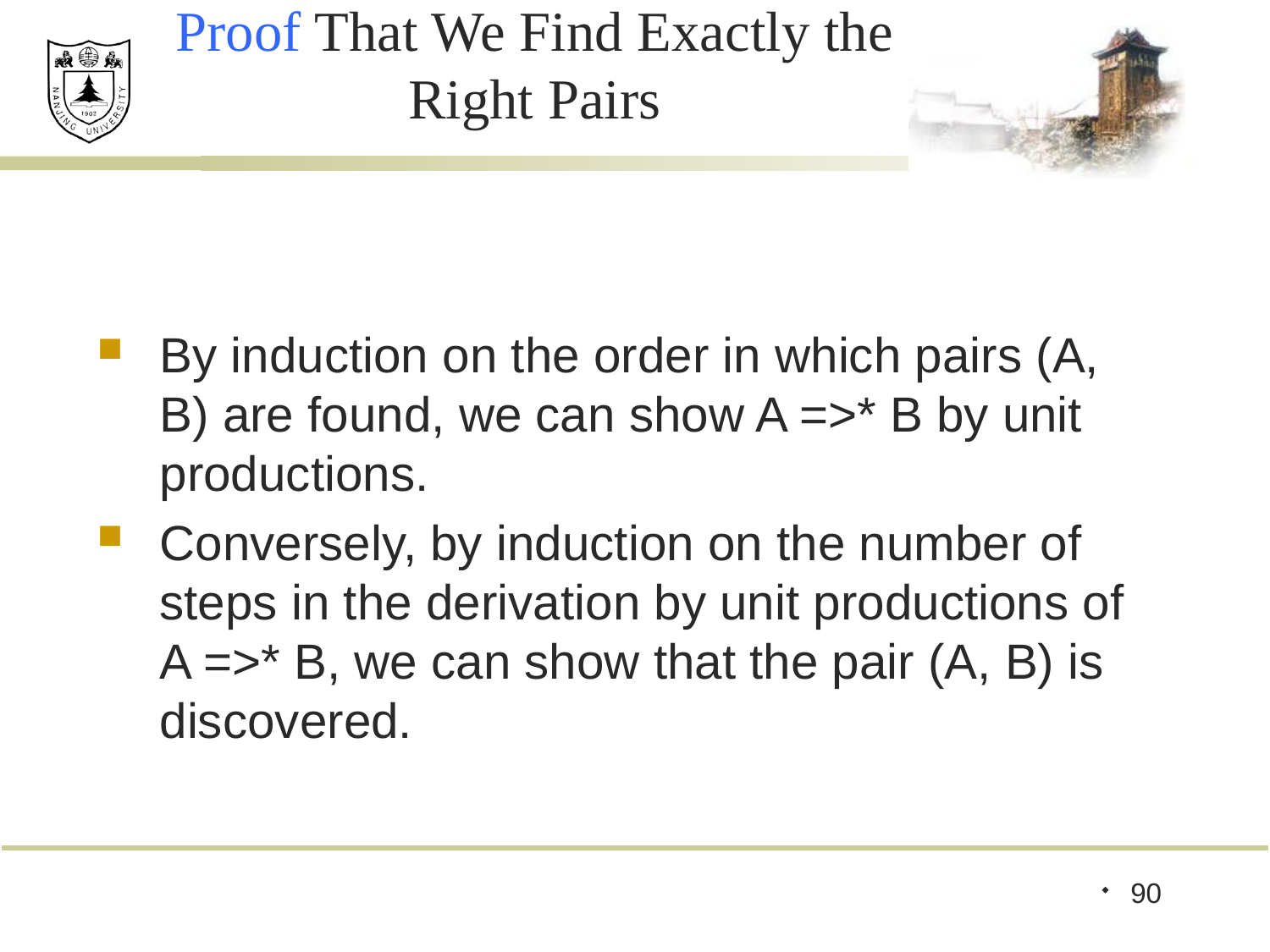

# Proof That We Find Exactly the Right Pairs
By induction on the order in which pairs (A, B) are found, we can show A =>* B by unit productions.
Conversely, by induction on the number of steps in the derivation by unit productions of A =>* B, we can show that the pair (A, B) is discovered.
90